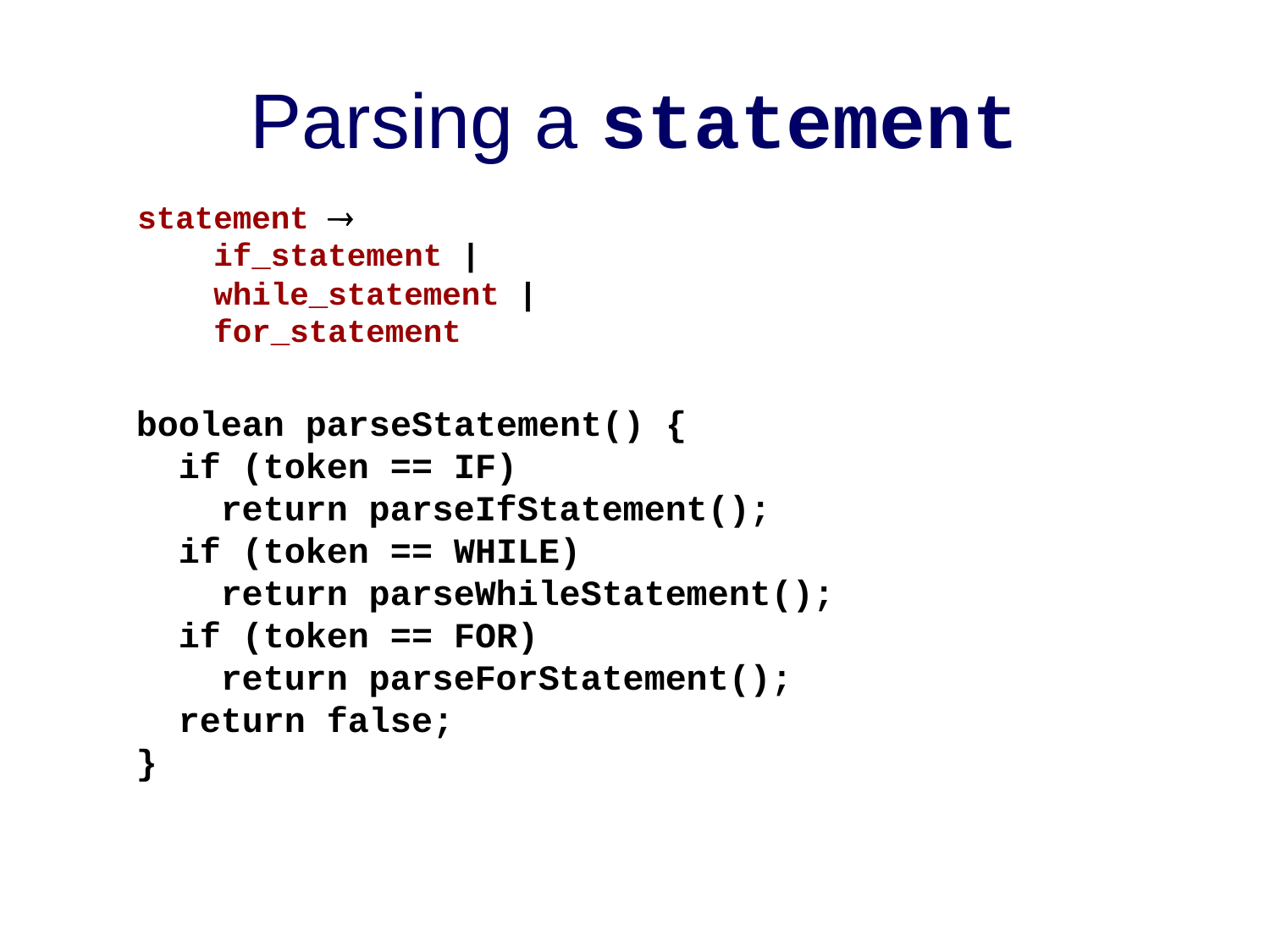

# Parsing a statement
statement →
    if_statement |
    while_statement |
    for_statement
boolean parseStatement() {
  if (token == IF)
    return parseIfStatement();
  if (token == WHILE)
    return parseWhileStatement();
  if (token == FOR)
    return parseForStatement();
  return false;
}